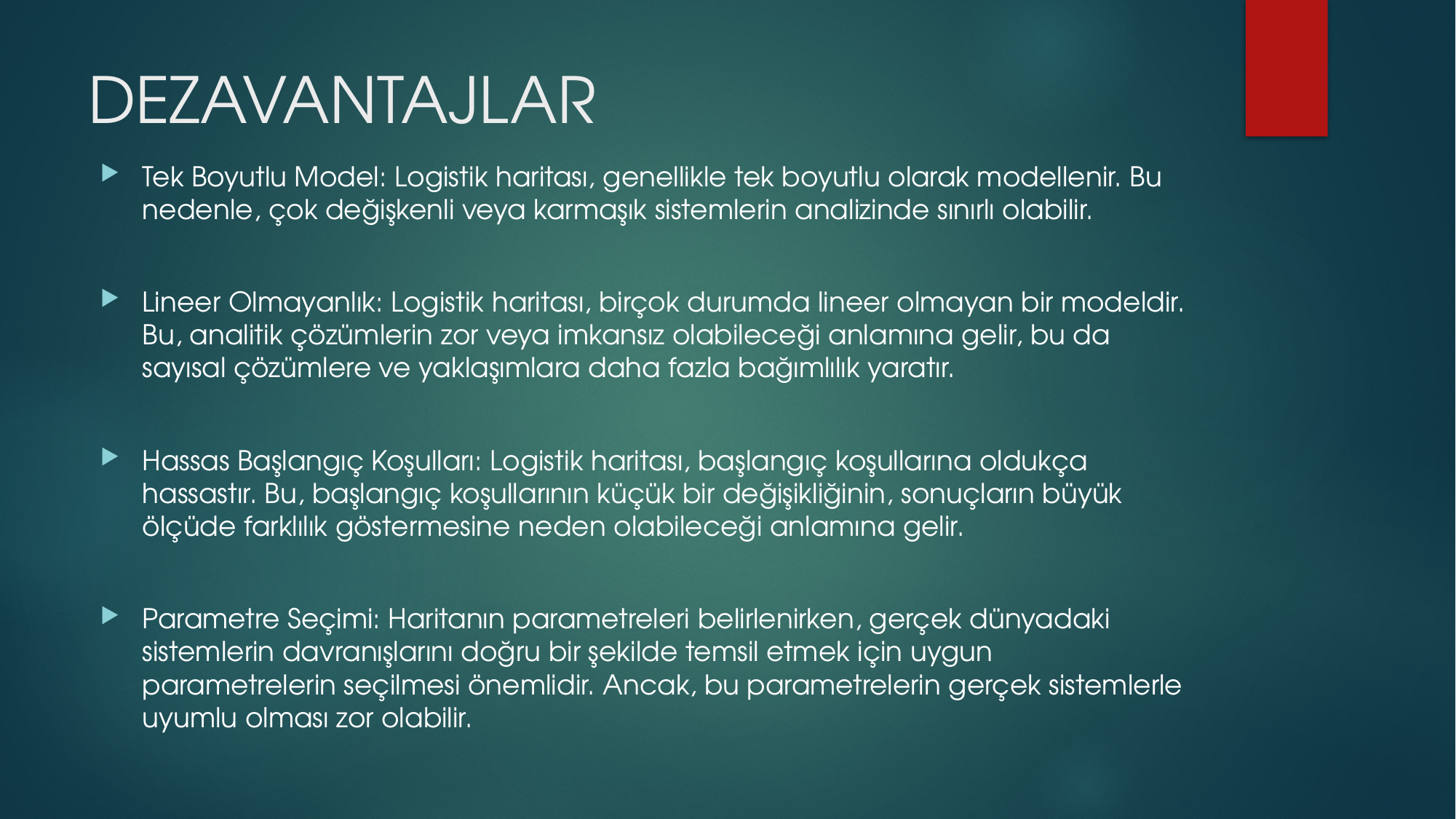

# DEZAVANTAJLAR
Tek Boyutlu Model: Logistik haritası, genellikle tek boyutlu olarak modellenir. Bu nedenle, çok değişkenli veya karmaşık sistemlerin analizinde sınırlı olabilir.

Lineer Olmayanlık: Logistik haritası, birçok durumda lineer olmayan bir modeldir. Bu, analitik çözümlerin zor veya imkansız olabileceği anlamına gelir, bu da sayısal çözümlere ve yaklaşımlara daha fazla bağımlılık yaratır.

Hassas Başlangıç Koşulları: Logistik haritası, başlangıç koşullarına oldukça hassastır. Bu, başlangıç koşullarının küçük bir değişikliğinin, sonuçların büyük ölçüde farklılık göstermesine neden olabileceği anlamına gelir.

Parametre Seçimi: Haritanın parametreleri belirlenirken, gerçek dünyadaki sistemlerin davranışlarını doğru bir şekilde temsil etmek için uygun parametrelerin seçilmesi önemlidir. Ancak, bu parametrelerin gerçek sistemlerle uyumlu olması zor olabilir.